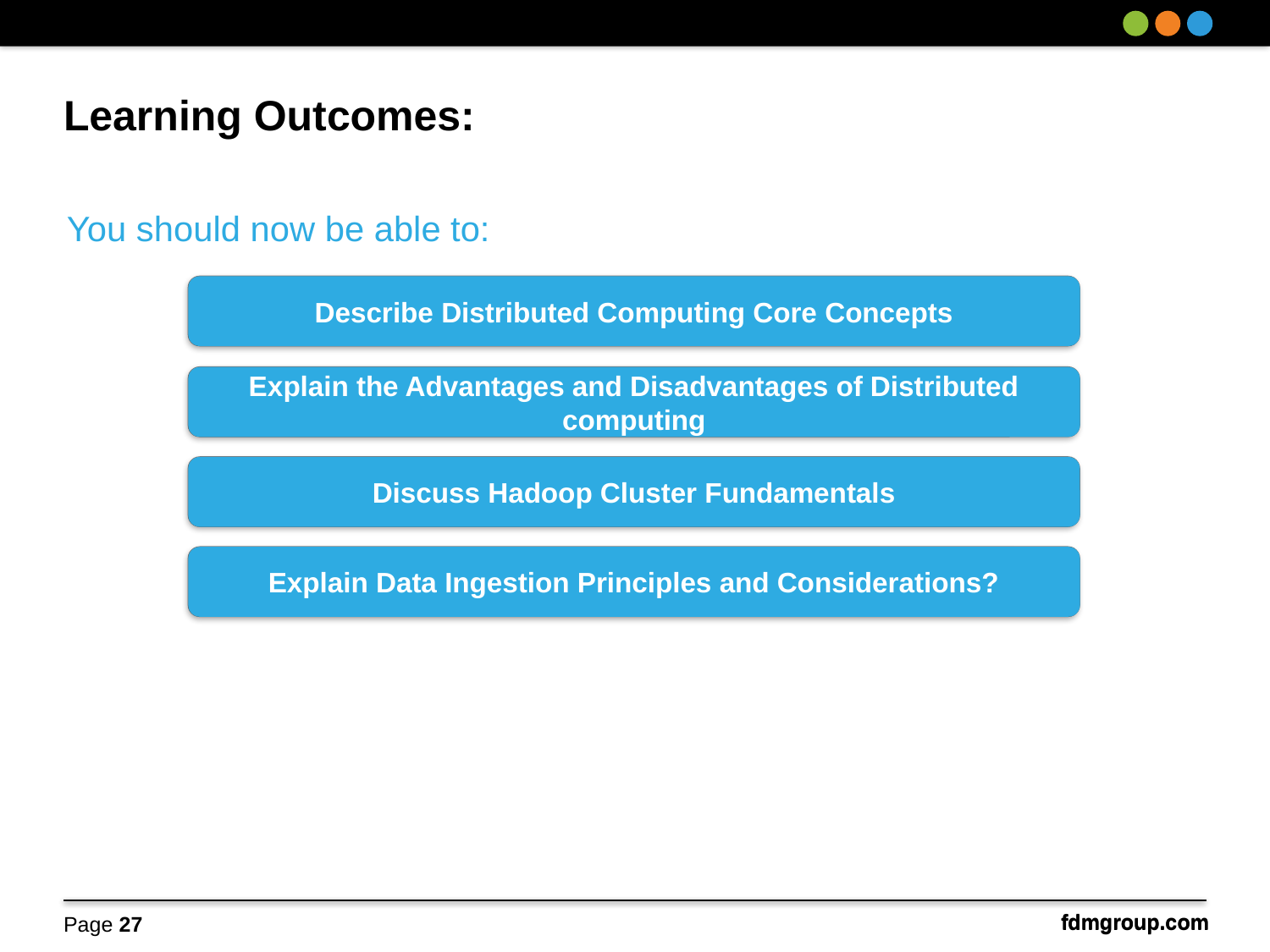

# Learning Outcomes:
You should now be able to:

Subject 1
Describe Distributed Computing Core Concepts
Subject 2
Explain the Advantages and Disadvantages of Distributed computing
Subject 3
Discuss Hadoop Cluster Fundamentals
Subject 4
Explain Data Ingestion Principles and Considerations?
Page 27